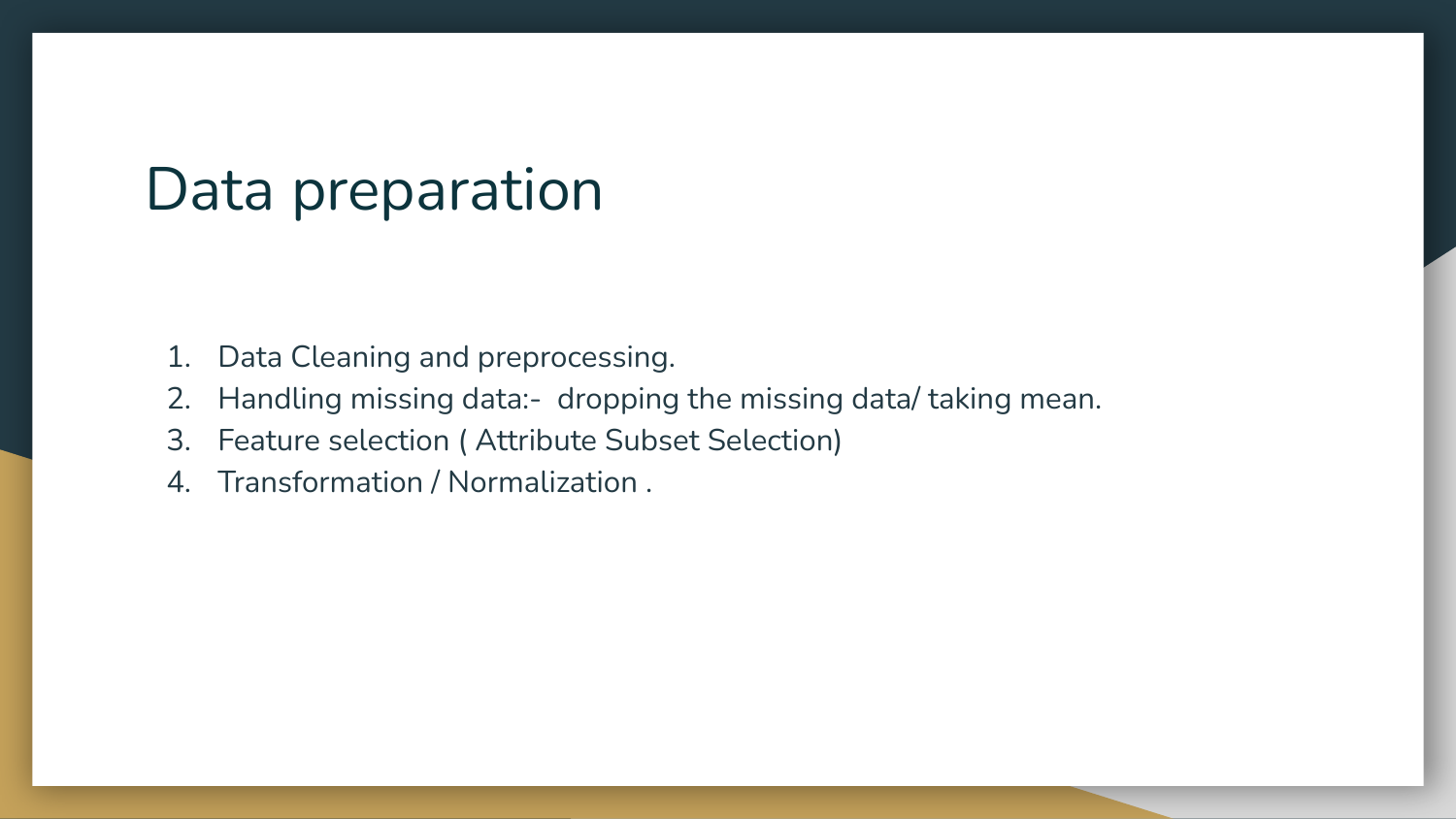

# Data preparation
Data Cleaning and preprocessing.
Handling missing data:-  dropping the missing data/ taking mean.
Feature selection ( Attribute Subset Selection)
Transformation / Normalization .